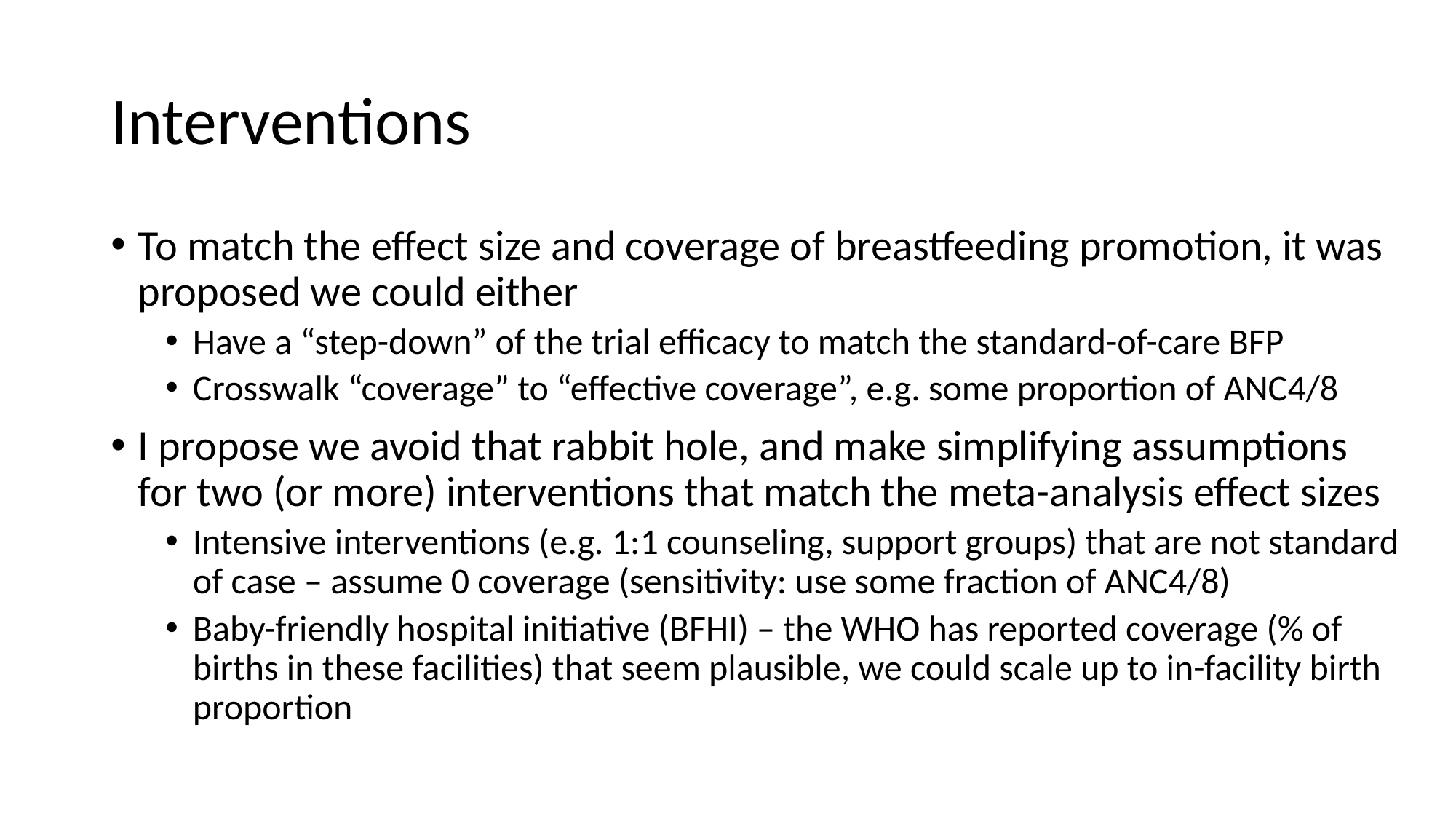

# Interventions
To match the effect size and coverage of breastfeeding promotion, it was proposed we could either
Have a “step-down” of the trial efficacy to match the standard-of-care BFP
Crosswalk “coverage” to “effective coverage”, e.g. some proportion of ANC4/8
I propose we avoid that rabbit hole, and make simplifying assumptions for two (or more) interventions that match the meta-analysis effect sizes
Intensive interventions (e.g. 1:1 counseling, support groups) that are not standard of case – assume 0 coverage (sensitivity: use some fraction of ANC4/8)
Baby-friendly hospital initiative (BFHI) – the WHO has reported coverage (% of births in these facilities) that seem plausible, we could scale up to in-facility birth proportion